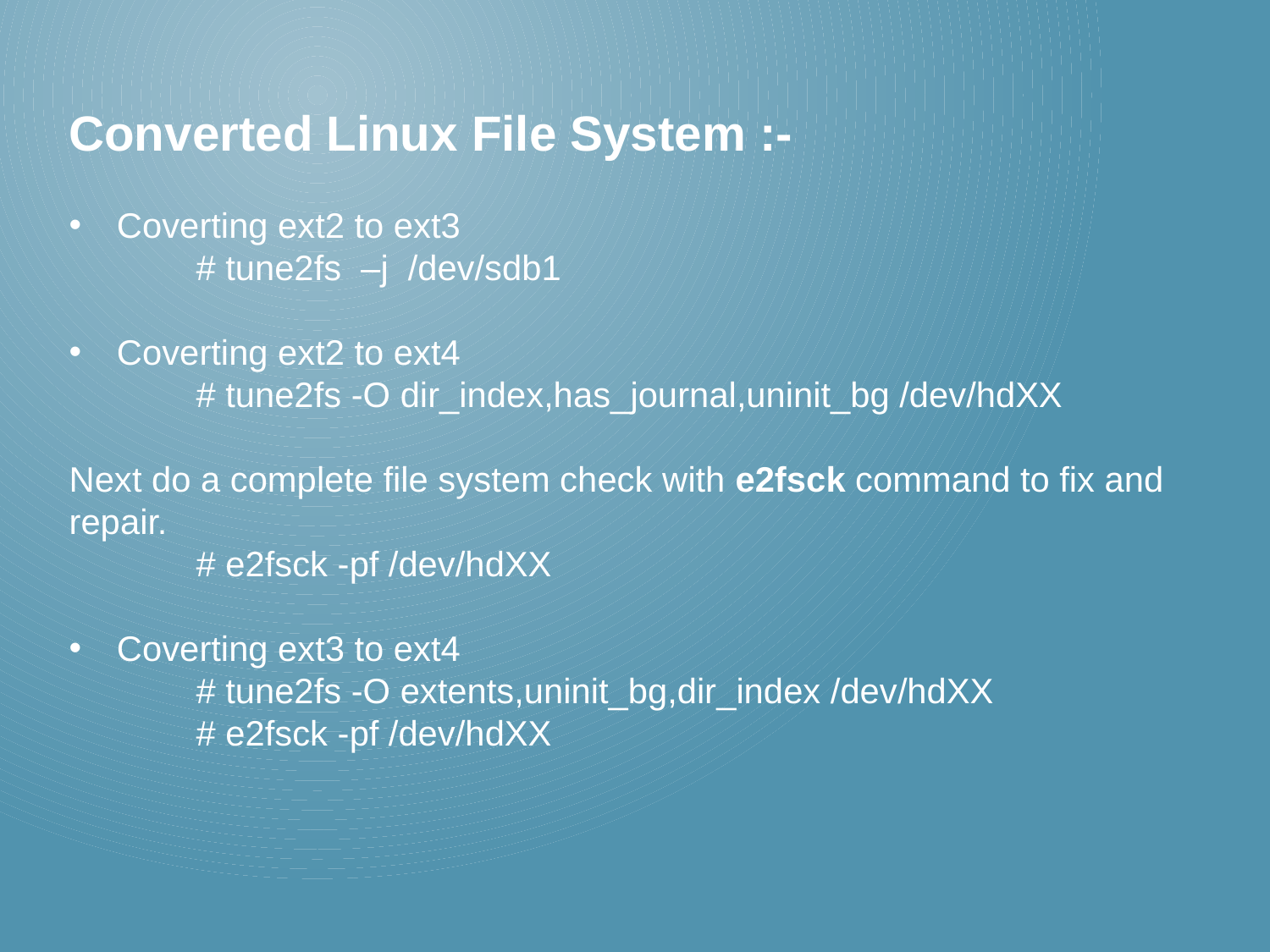

Converted Linux File System :-

Coverting ext2 to ext3
	# tune2fs  –j  /dev/sdb1

Coverting ext2 to ext4
	# tune2fs -O dir_index,has_journal,uninit_bg /dev/hdXX

Next do a complete file system check with e2fsck command to fix and repair.
	# e2fsck -pf /dev/hdXX

Coverting ext3 to ext4
	# tune2fs -O extents,uninit_bg,dir_index /dev/hdXX
	# e2fsck -pf /dev/hdXX